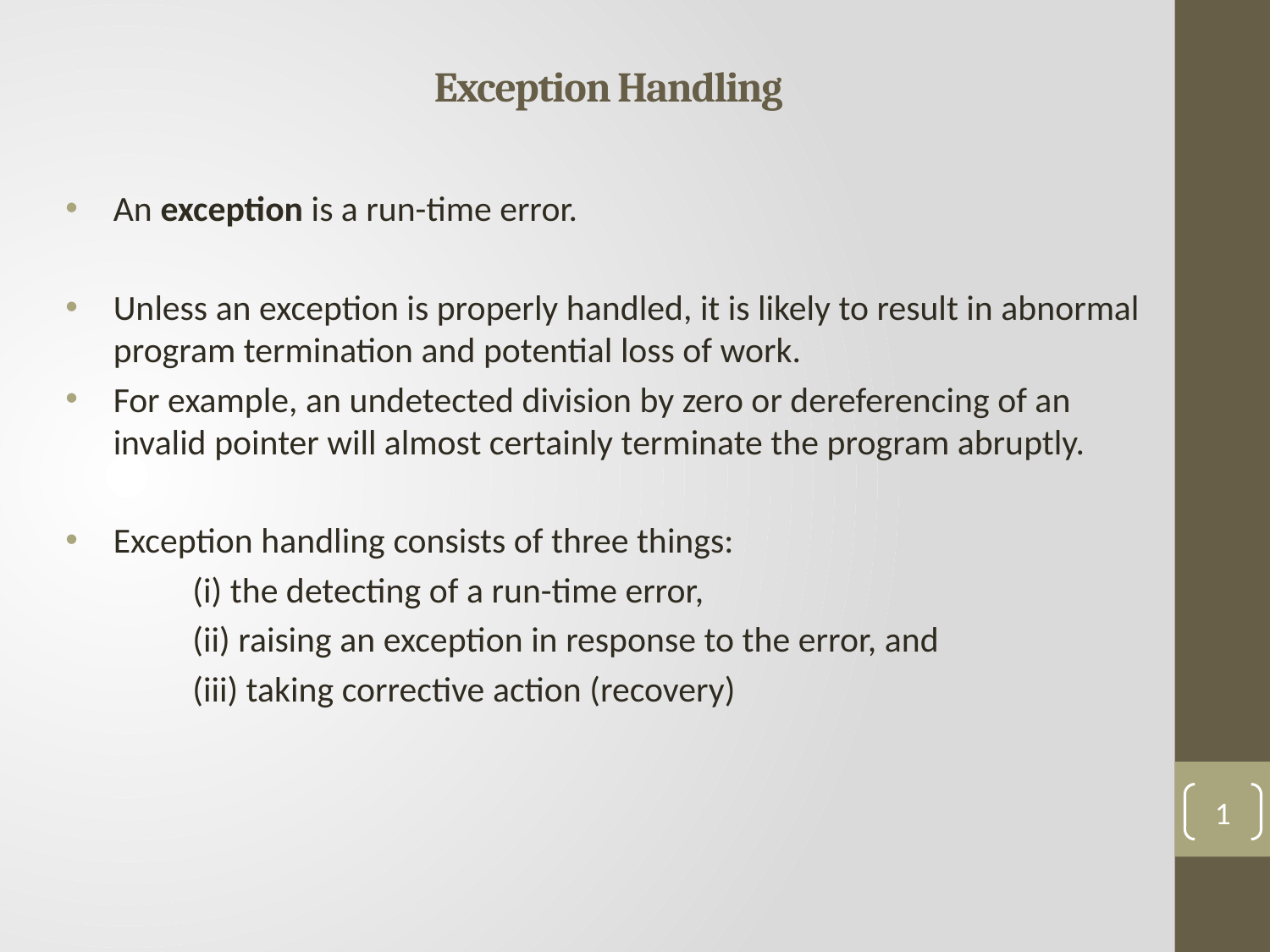

# Exception Handling
An exception is a run-time error.

Unless an exception is properly handled, it is likely to result in abnormal program termination and potential loss of work.
For example, an undetected division by zero or dereferencing of an invalid pointer will almost certainly terminate the program abruptly.

Exception handling consists of three things:
	(i) the detecting of a run-time error,
	(ii) raising an exception in response to the error, and
	(iii) taking corrective action (recovery)
1